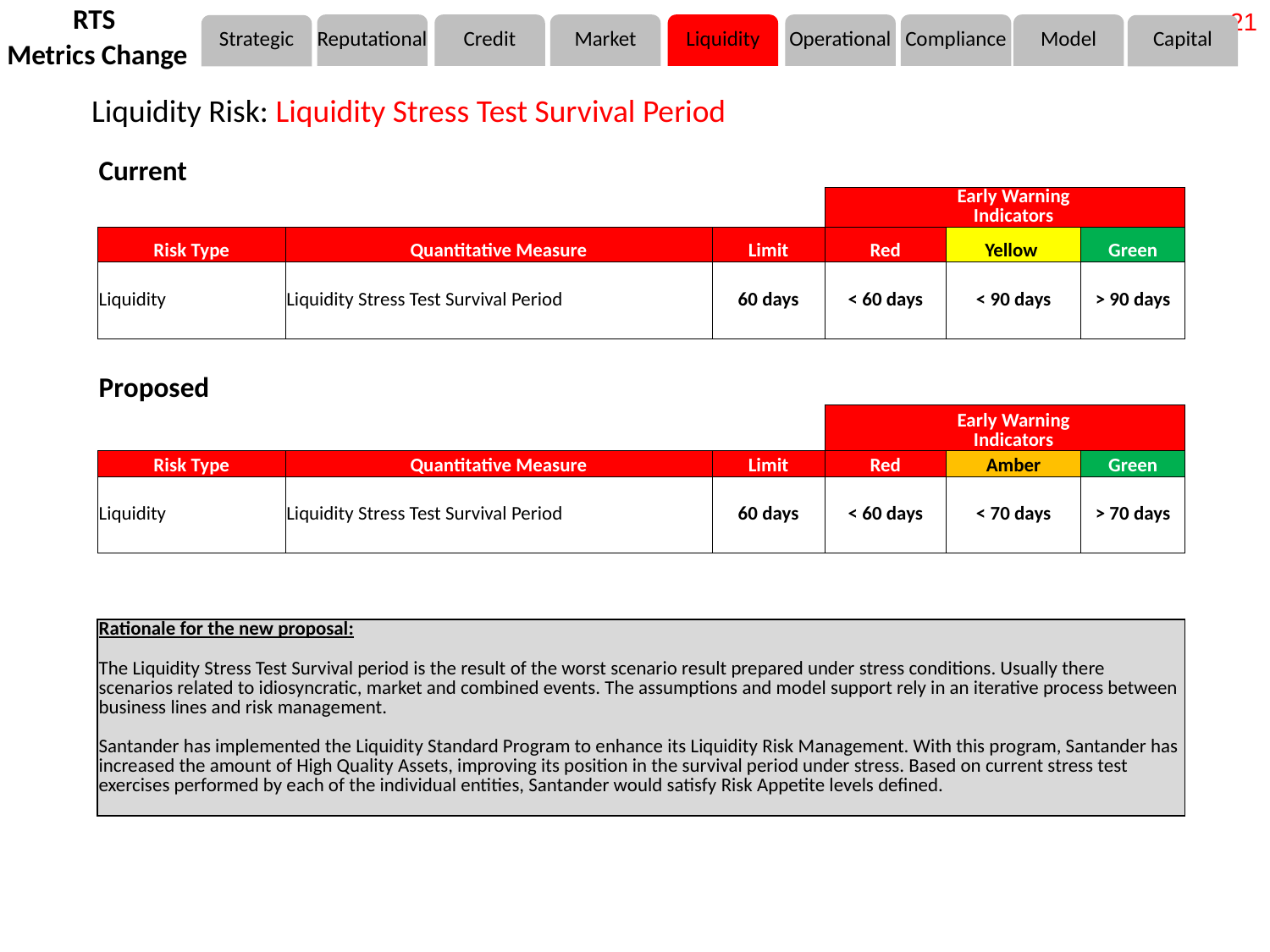

21
RTS

Metrics Change
Reputational
Credit
Market
Liquidity
Operational

Compliance

Strategic
Capital

Model

Liquidity Risk: Liquidity Stress Test Survival Period
| Current |  |  |  |  |  |
| --- | --- | --- | --- | --- | --- |
|  |  |  |  | Early Warning Indicators |  |
| Risk Type | Quantitative Measure | Limit | Red | Yellow | Green |
| Liquidity | Liquidity Stress Test Survival Period | 60 days | < 60 days | < 90 days | > 90 days |
|  |  |  |  |  |  |
| Proposed |  |  |  |  |  |
|  |  |  |  | Early Warning Indicators |  |
| Risk Type | Quantitative Measure | Limit | Red | Amber | Green |
| Liquidity | Liquidity Stress Test Survival Period | 60 days | < 60 days | < 70 days | > 70 days |
|  |  |  |  |  |  |
|  |  |  |  |  |  |
| Rationale for the new proposal: |  |  |  |  |  |
| The Liquidity Stress Test Survival period is the result of the worst scenario result prepared under stress conditions. Usually there scenarios related to idiosyncratic, market and combined events. The assumptions and model support rely in an iterative process between business lines and risk management. Santander has implemented the Liquidity Standard Program to enhance its Liquidity Risk Management. With this program, Santander has increased the amount of High Quality Assets, improving its position in the survival period under stress. Based on current stress test exercises performed by each of the individual entities, Santander would satisfy Risk Appetite levels defined. |  |  |  |  |  |
|  |  |  |  |  |  |